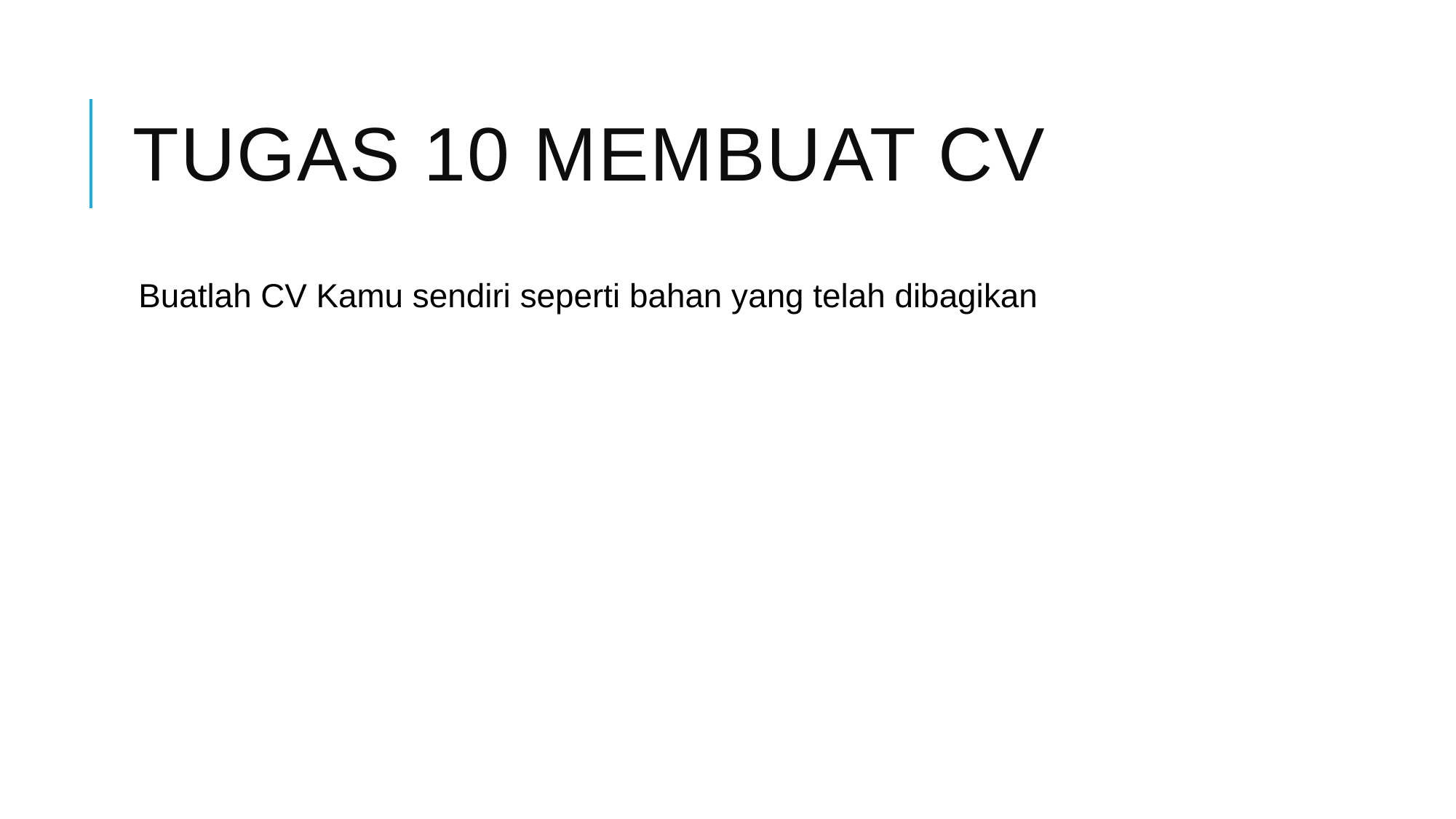

# TUGAS 10 MEMBUAT CV
Buatlah CV Kamu sendiri seperti bahan yang telah dibagikan